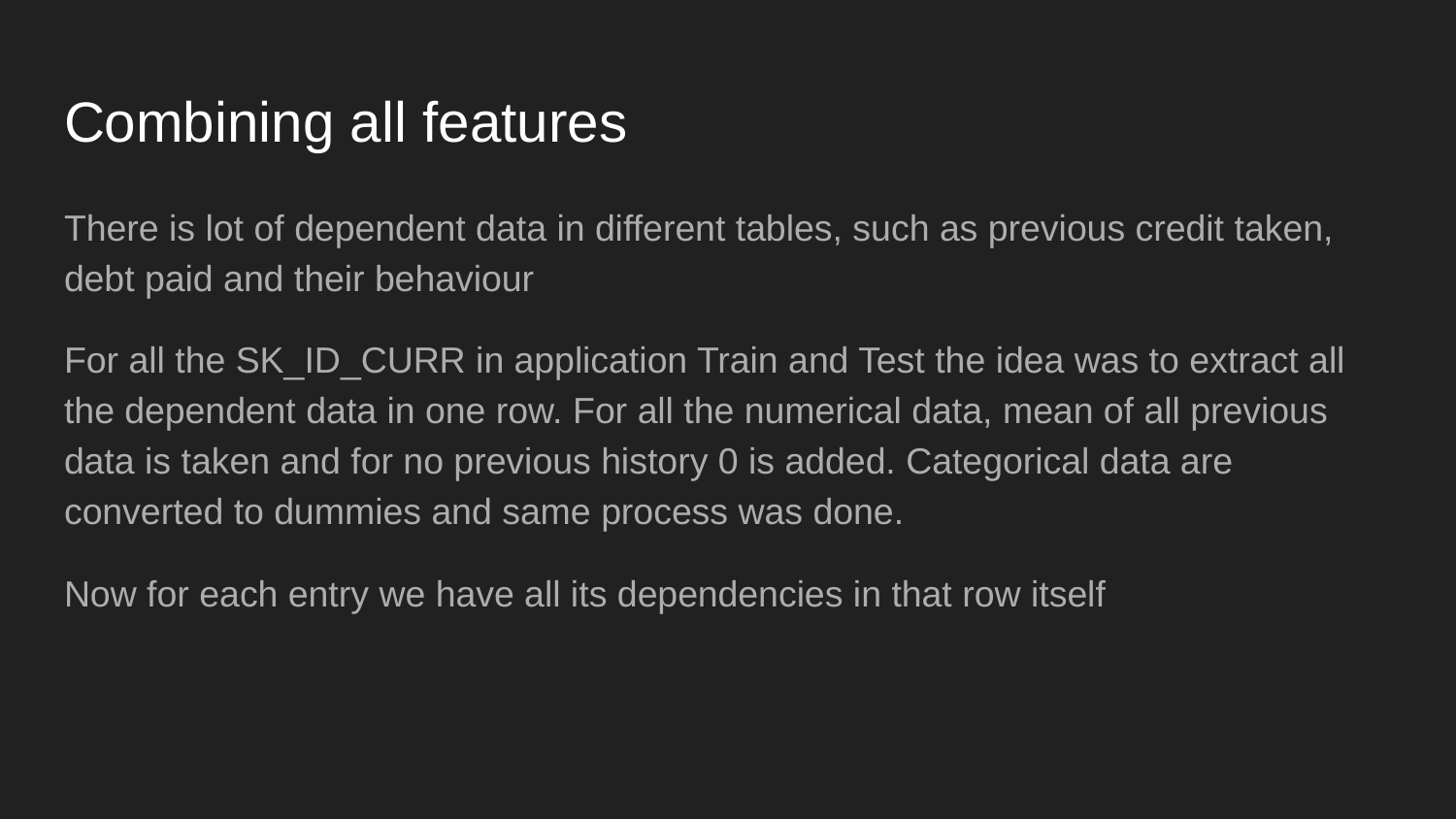

# Combining all features
There is lot of dependent data in different tables, such as previous credit taken, debt paid and their behaviour
For all the SK_ID_CURR in application Train and Test the idea was to extract all the dependent data in one row. For all the numerical data, mean of all previous data is taken and for no previous history 0 is added. Categorical data are converted to dummies and same process was done.
Now for each entry we have all its dependencies in that row itself